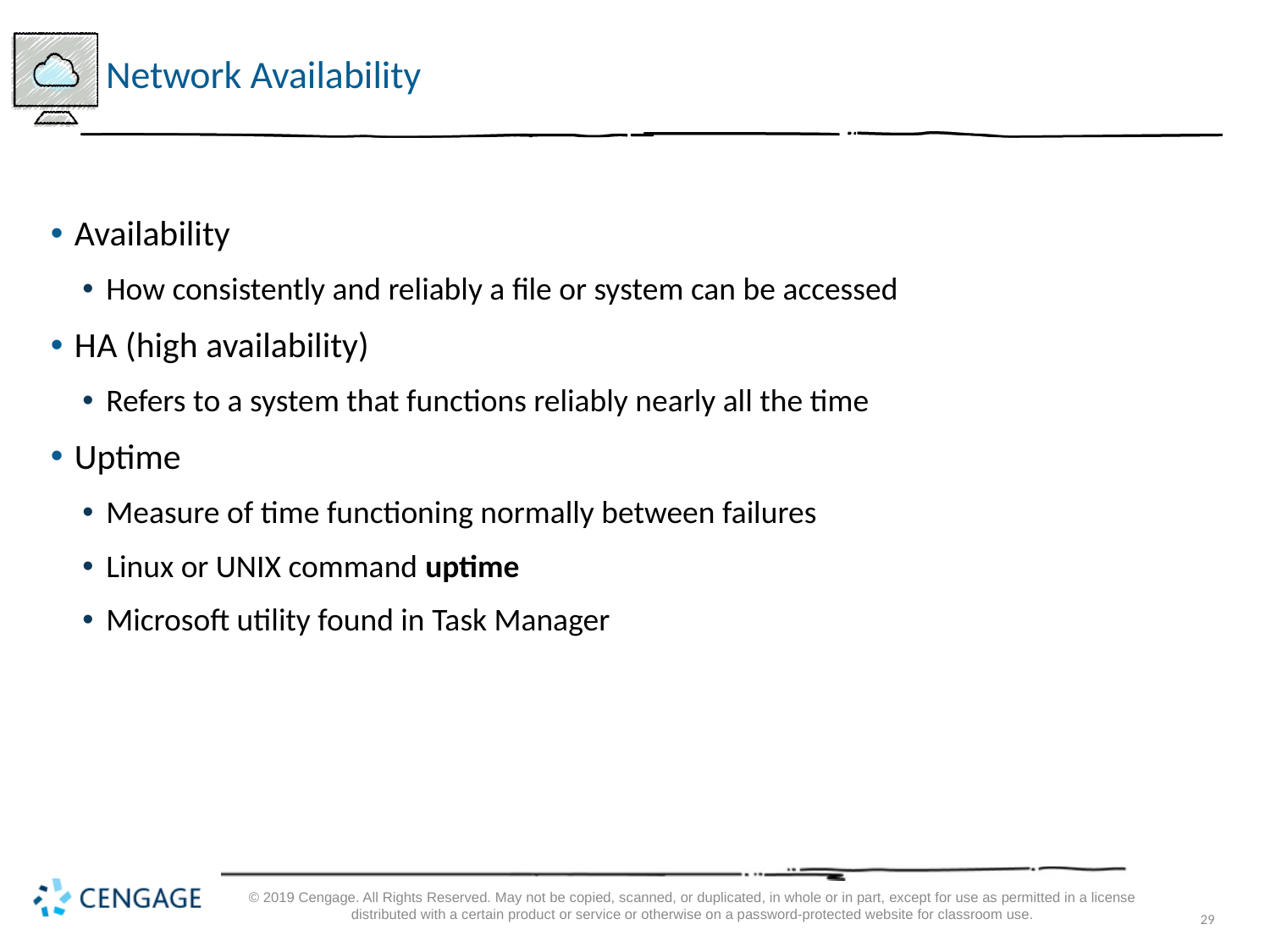

# Network Availability
Availability
How consistently and reliably a file or system can be accessed
H A (high availability)
Refers to a system that functions reliably nearly all the time
Uptime
Measure of time functioning normally between failures
Linux or UNIX command uptime
Microsoft utility found in Task Manager
© 2019 Cengage. All Rights Reserved. May not be copied, scanned, or duplicated, in whole or in part, except for use as permitted in a license distributed with a certain product or service or otherwise on a password-protected website for classroom use.